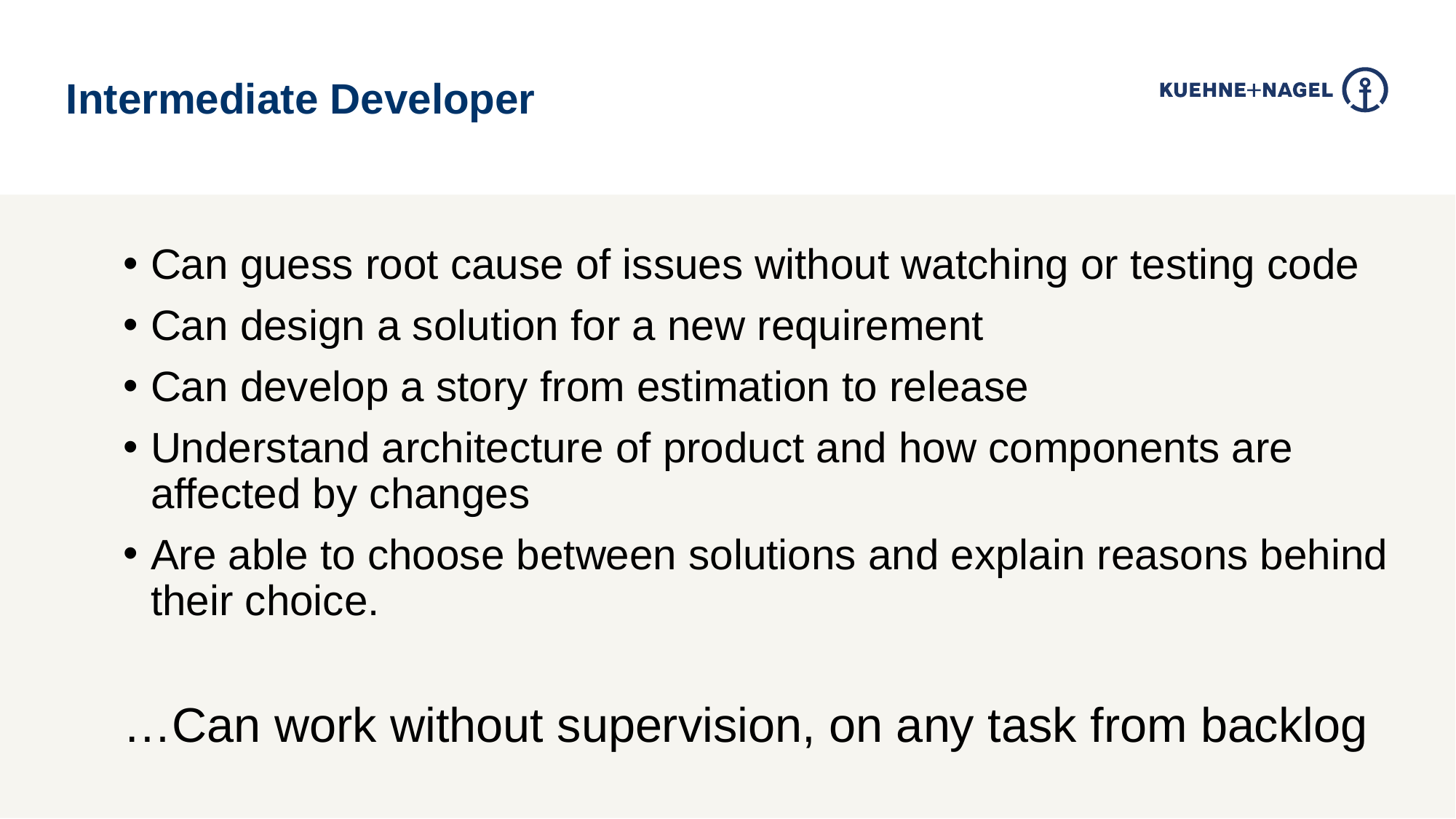

Intermediate Developer

Can guess root cause of issues without watching or testing code
Can design a solution for a new requirement
Can develop a story from estimation to release
Understand architecture of product and how components are affected by changes
Are able to choose between solutions and explain reasons behind their choice.

…Can work without supervision, on any task from backlog